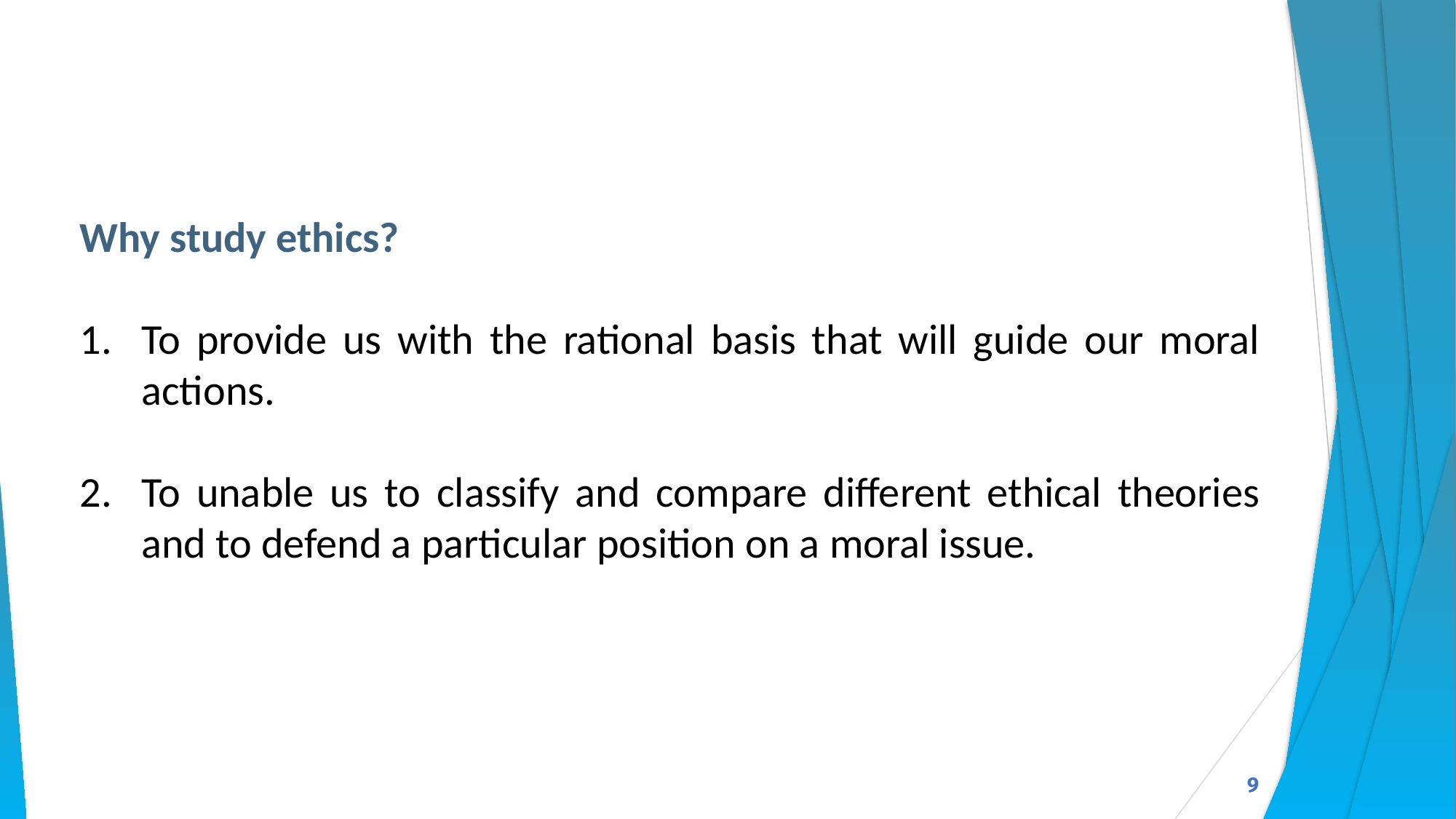

Why study ethics?

To provide us with the rational basis that will guide our moral actions.

To unable us to classify and compare different ethical theories and to defend a particular position on a moral issue.
9